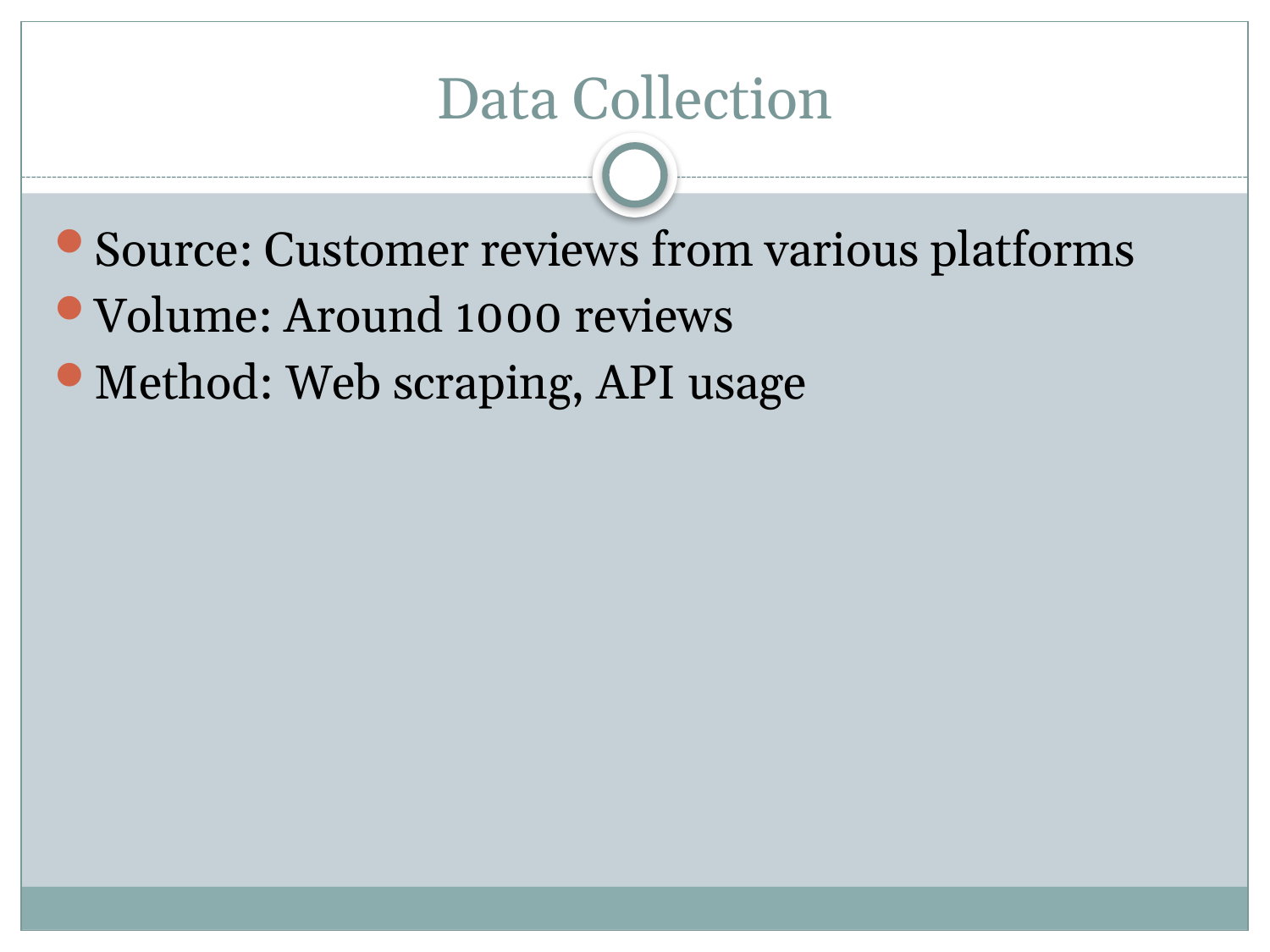

# Data Collection
Source: Customer reviews from various platforms
Volume: Around 1000 reviews
Method: Web scraping, API usage